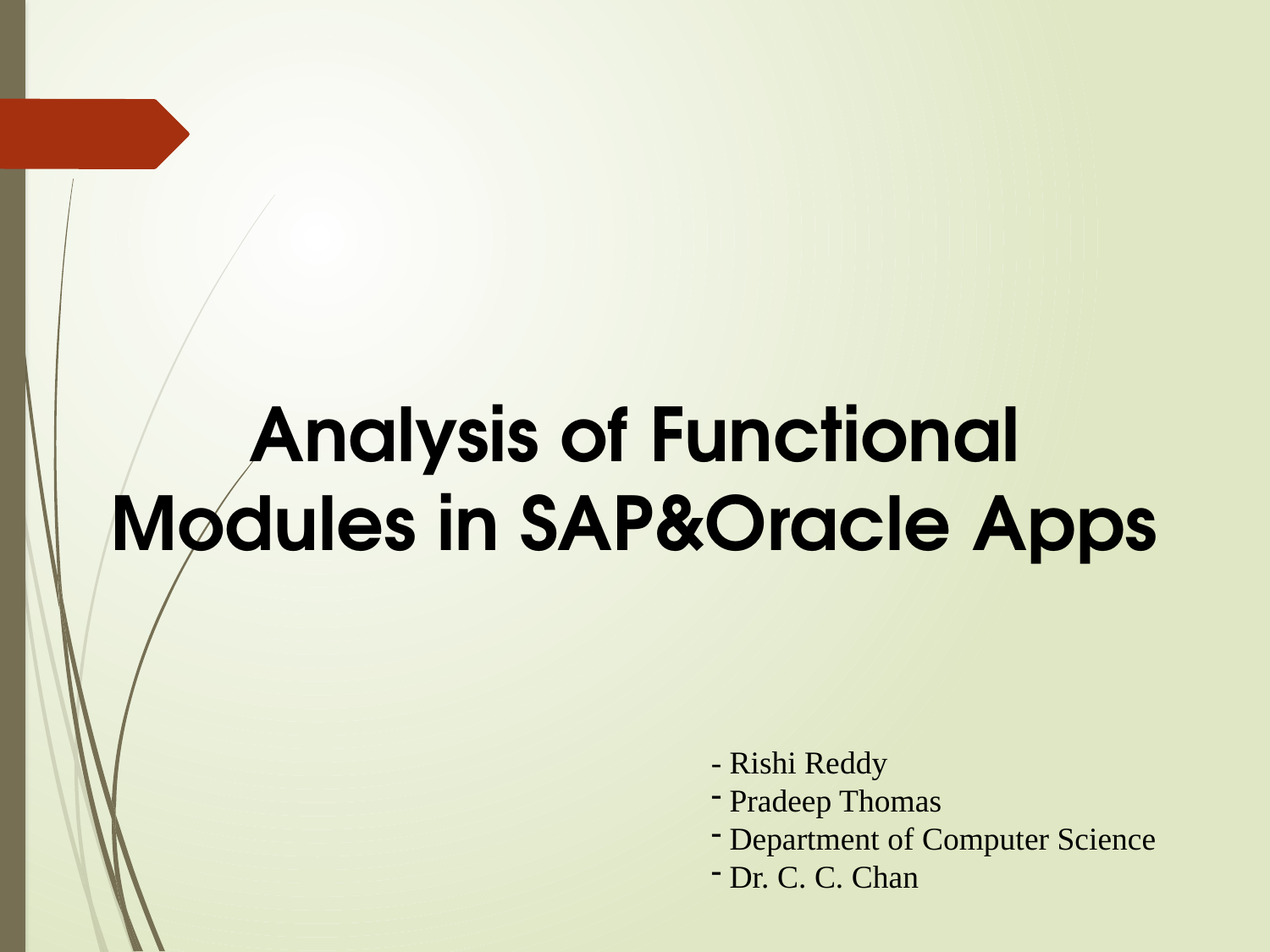

Analysis of Functional Modules in SAP&Oracle Apps

- Rishi Reddy
 Pradeep Thomas
 Department of Computer Science
 Dr. C. C. Chan